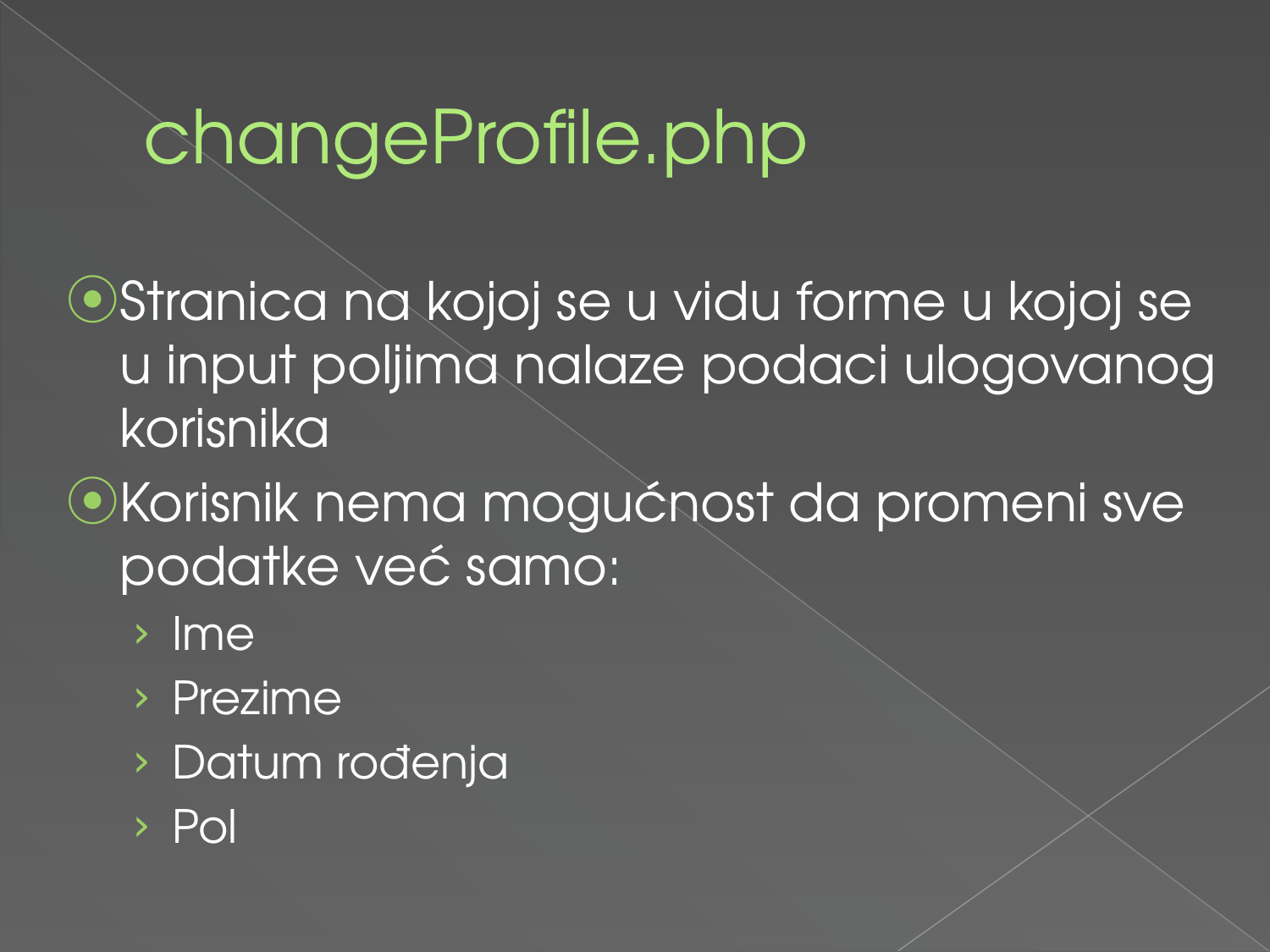

# changeProfile.php
Stranica na kojoj se u vidu forme u kojoj se u input poljima nalaze podaci ulogovanog korisnika
Korisnik nema mogućnost da promeni sve podatke već samo:
Ime
Prezime
Datum rođenja
Pol